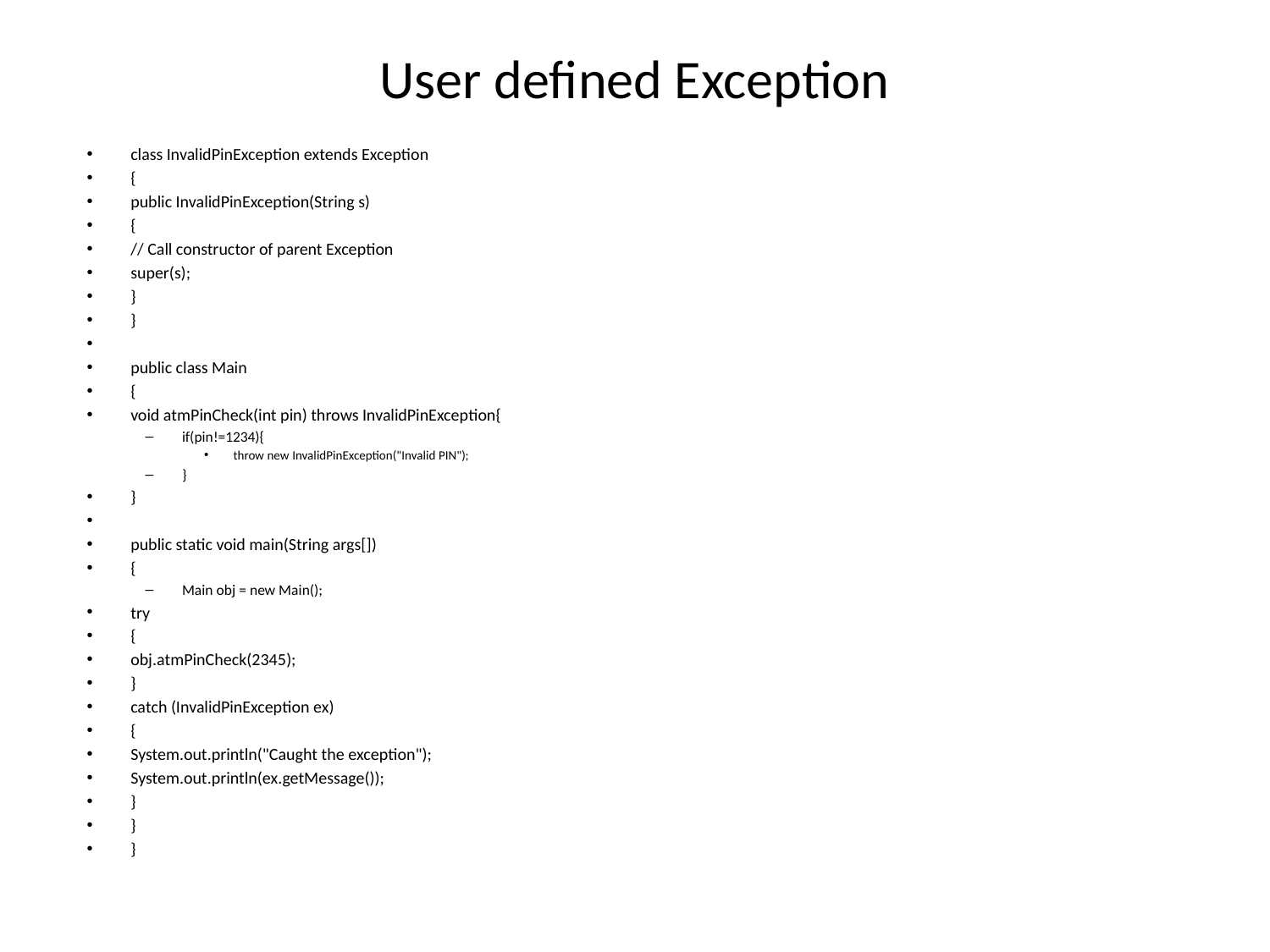

# User defined Exception
class InvalidPinException extends Exception
{
public InvalidPinException(String s)
{
// Call constructor of parent Exception
super(s);
}
}

public class Main
{
void atmPinCheck(int pin) throws InvalidPinException{
if(pin!=1234){
throw new InvalidPinException("Invalid PIN");
}
}

public static void main(String args[])
{
Main obj = new Main();
try
{
obj.atmPinCheck(2345);
}
catch (InvalidPinException ex)
{
System.out.println("Caught the exception");
System.out.println(ex.getMessage());
}
}
}